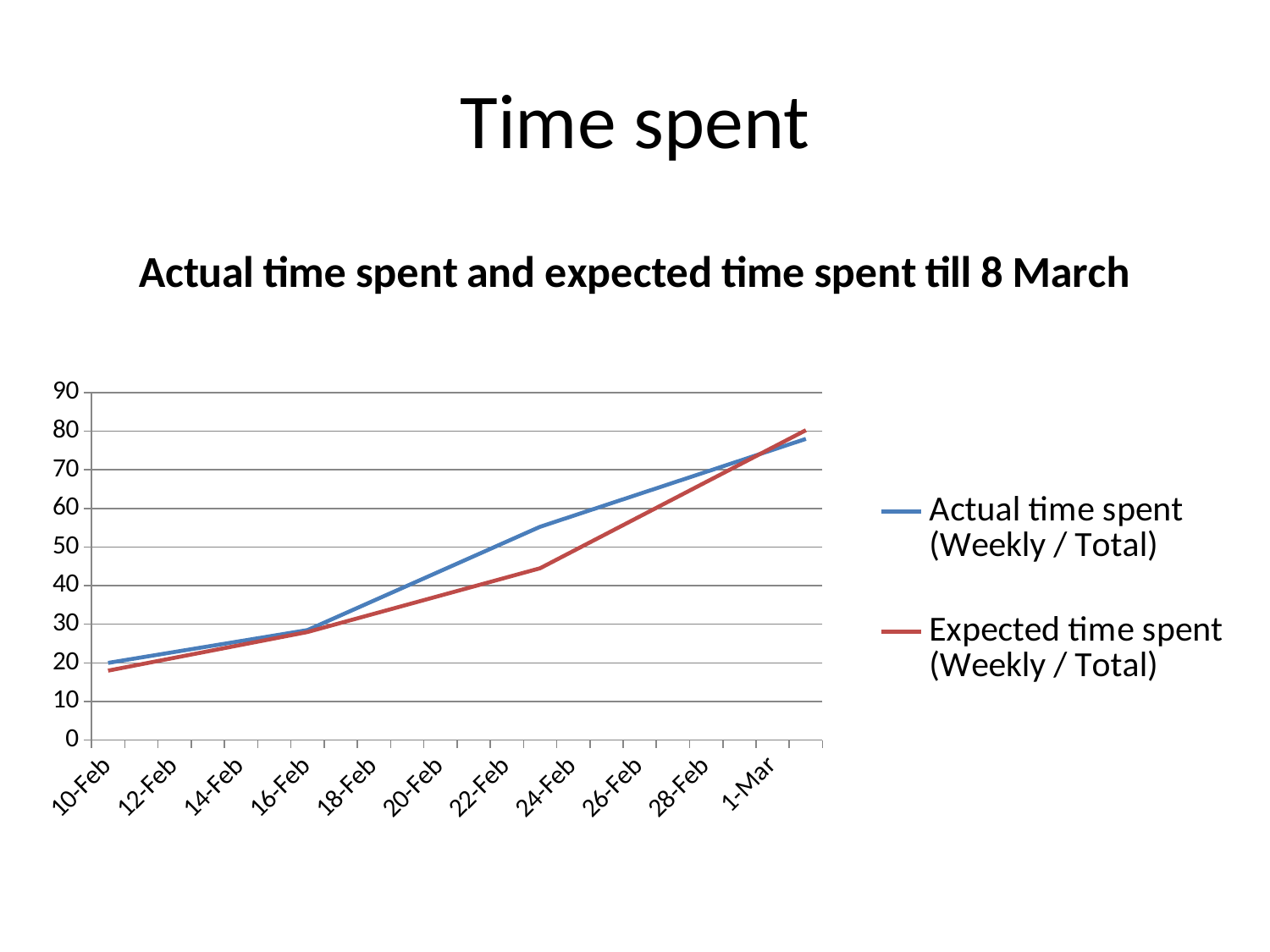

# Time spent

### Chart: Actual time spent and expected time spent till 8 March

| Category | Actual time spent  (Weekly / Total) | Expected time spent (Weekly / Total) |
|---|---|---|
| 40949 | 20.0 | 18.0 |
| 40955 | 28.5 | 28.0 |
| 40962 | 55.25 | 44.5 |
| 40970 | 78.0 | 80.25 |